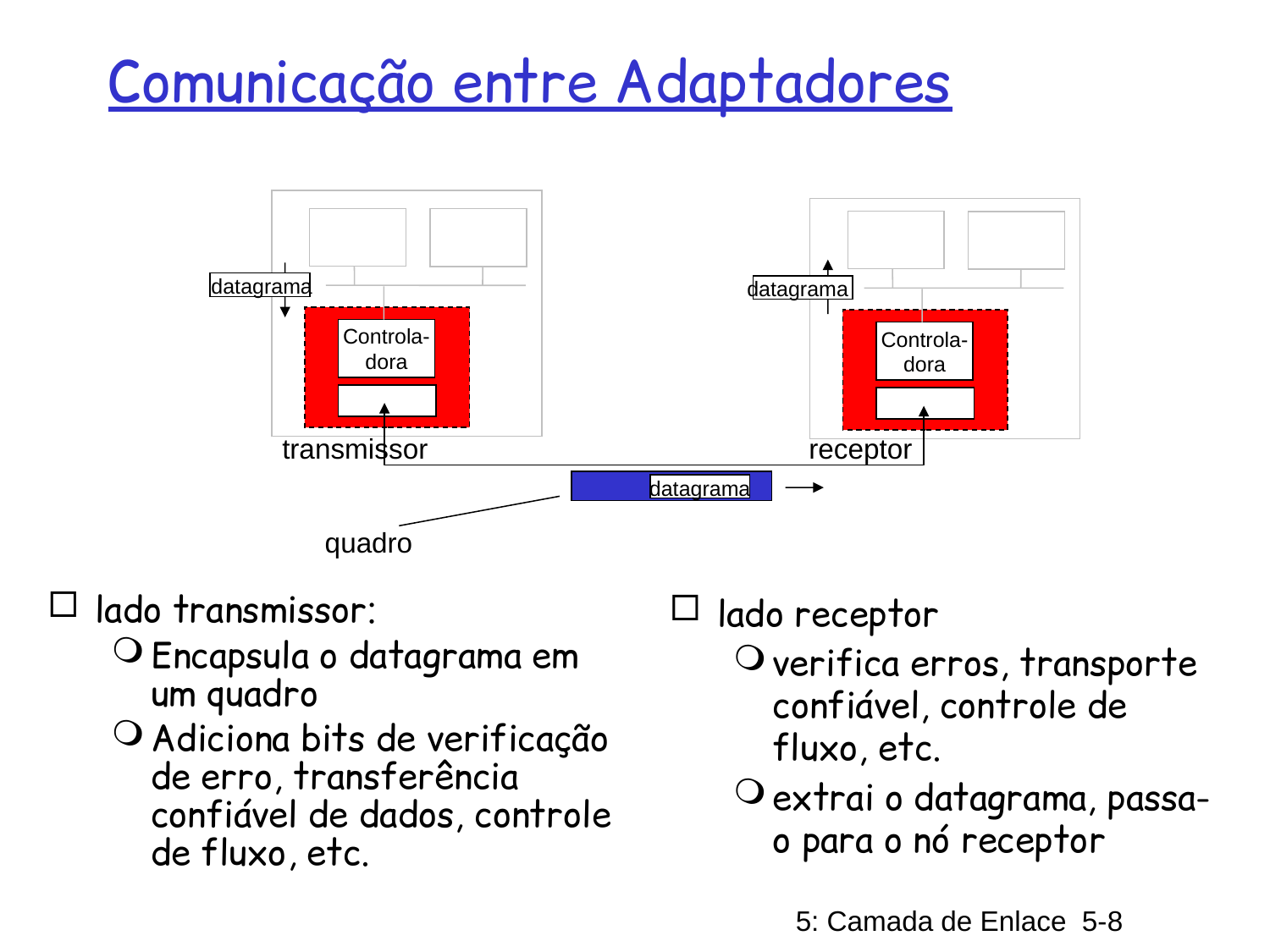

# Comunicação entre Adaptadores

datagrama

datagrama

Controla-
dora
Controla-
dora

receptor
transmissor
datagrama

quadro
lado receptor
verifica erros, transporte confiável, controle de fluxo, etc.
extrai o datagrama, passa-o para o nó receptor
lado transmissor:
Encapsula o datagrama em um quadro
Adiciona bits de verificação de erro, transferência confiável de dados, controle de fluxo, etc.